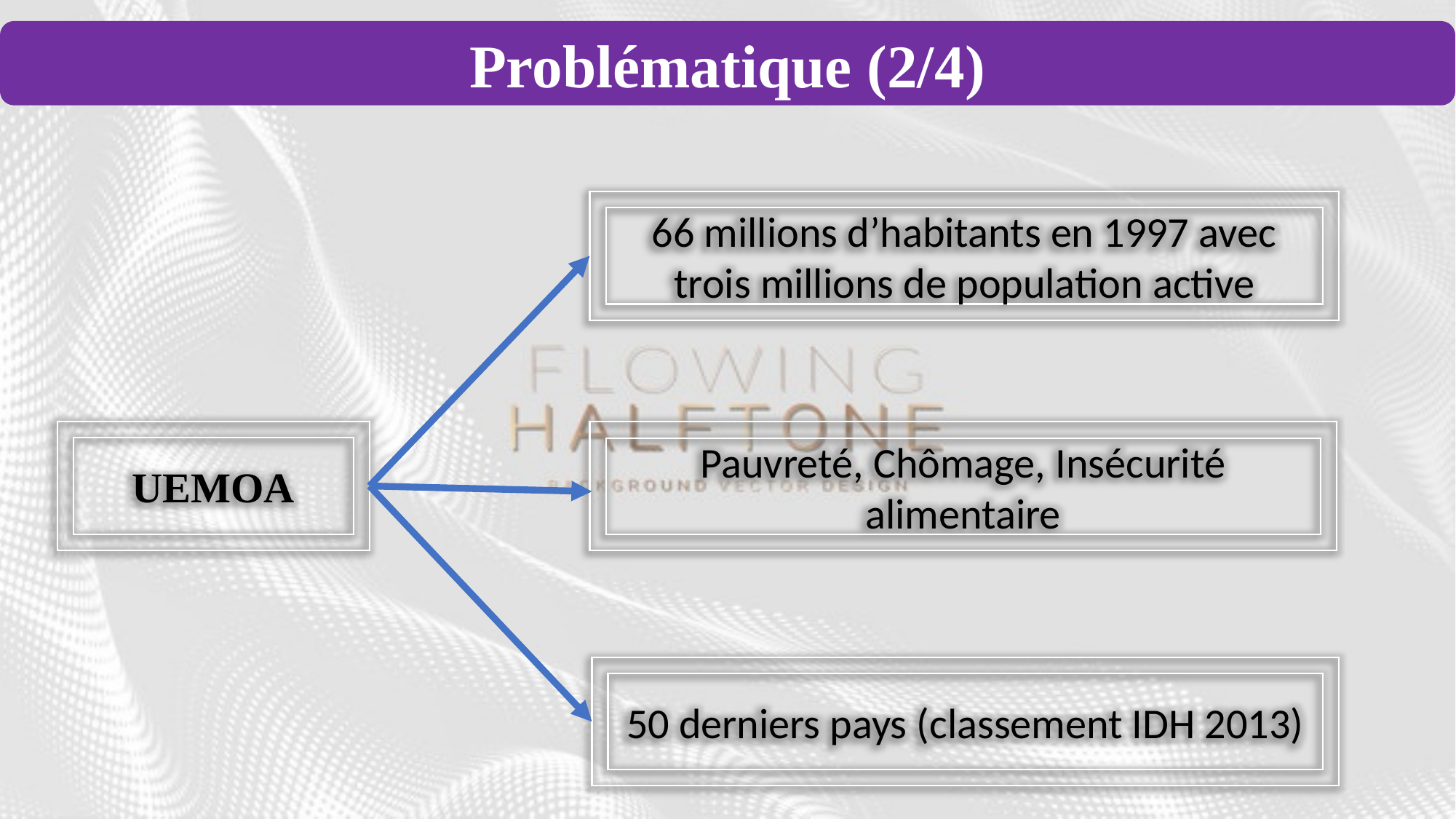

Problématique (2/4)
66 millions d’habitants en 1997 avec trois millions de population active
UEMOA
Pauvreté, Chômage, Insécurité alimentaire
50 derniers pays (classement IDH 2013)